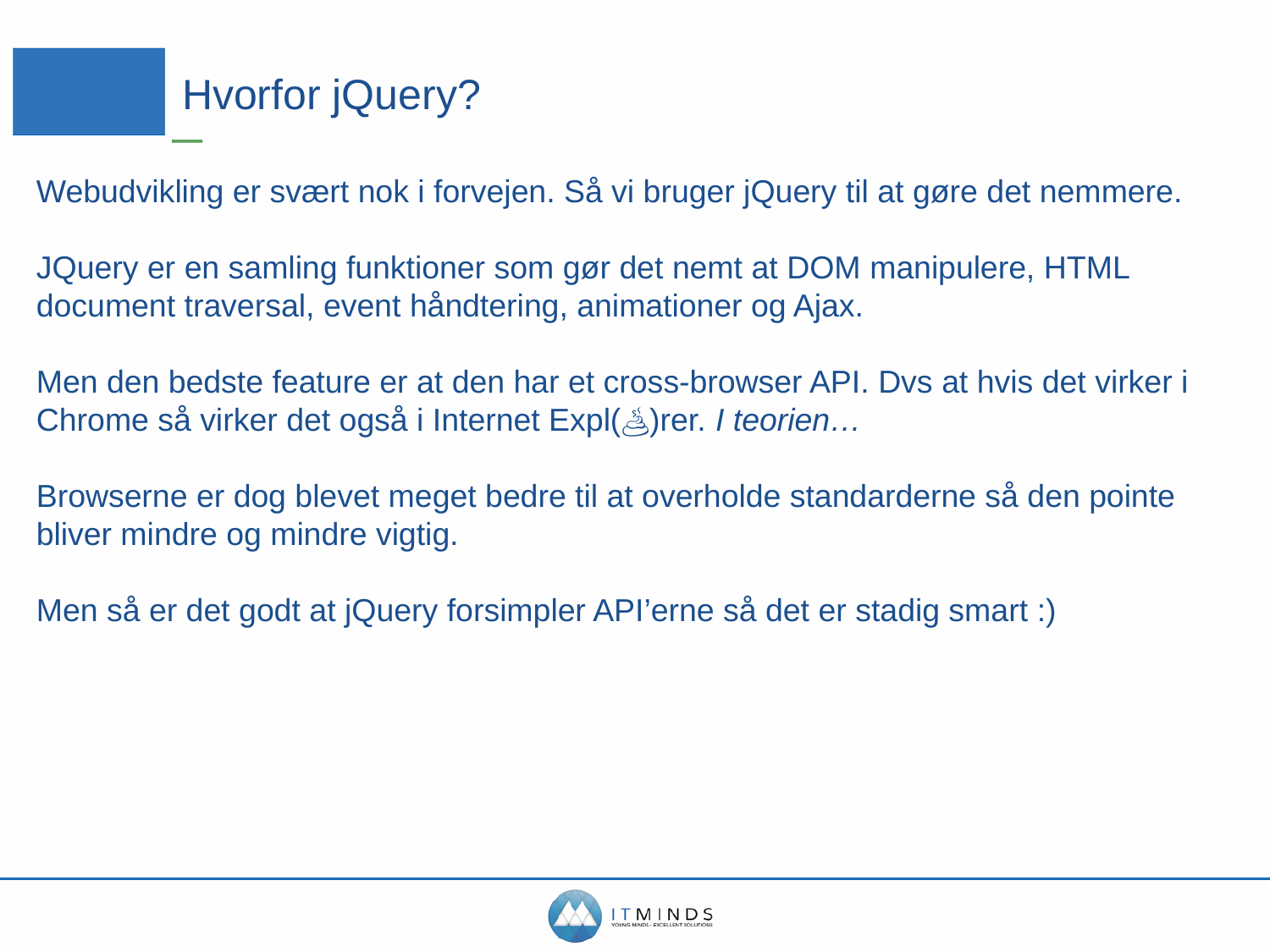

# Hvorfor jQuery?

Webudvikling er svært nok i forvejen. Så vi bruger jQuery til at gøre det nemmere.

JQuery er en samling funktioner som gør det nemt at DOM manipulere, HTML document traversal, event håndtering, animationer og Ajax.

Men den bedste feature er at den har et cross-browser API. Dvs at hvis det virker i Chrome så virker det også i Internet Expl(💩)rer. I teorien…

Browserne er dog blevet meget bedre til at overholde standarderne så den pointe bliver mindre og mindre vigtig.

Men så er det godt at jQuery forsimpler API’erne så det er stadig smart :)